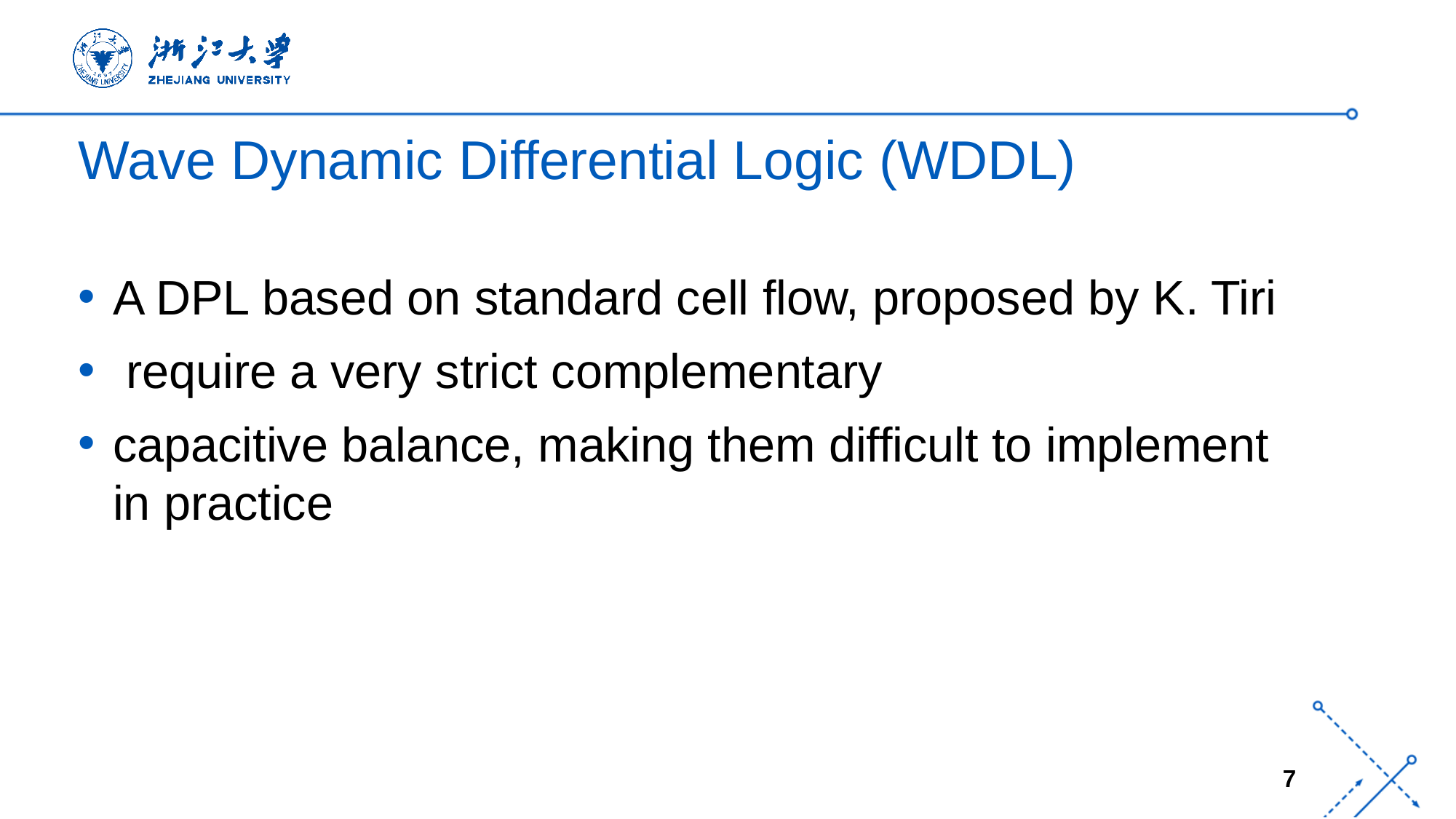

# Wave Dynamic Differential Logic (WDDL)
A DPL based on standard cell flow, proposed by K. Tiri
 require a very strict complementary
capacitive balance, making them difficult to implement in practice